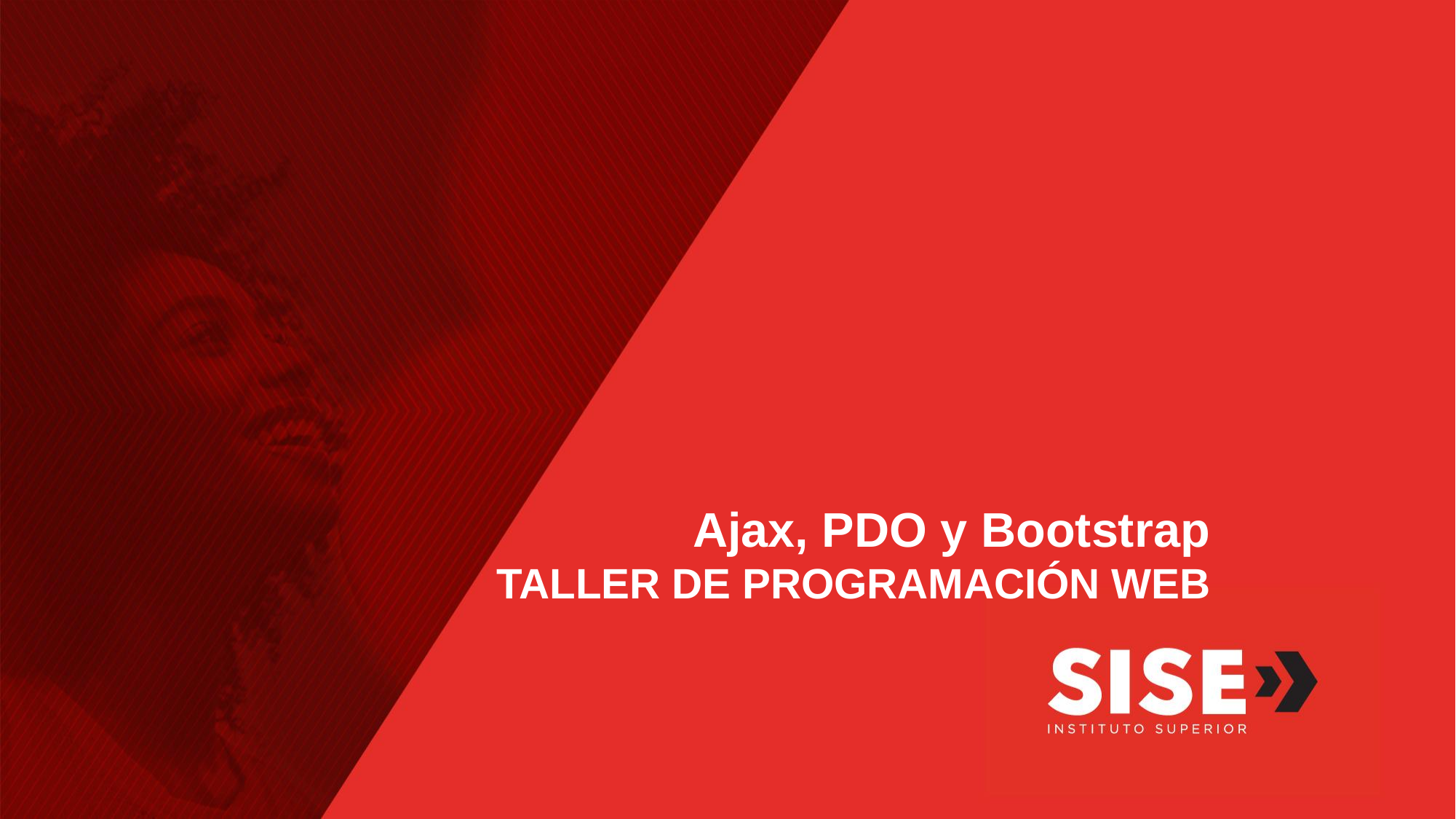

Ajax, PDO y Bootstrap
TALLER DE PROGRAMACIÓN WEB